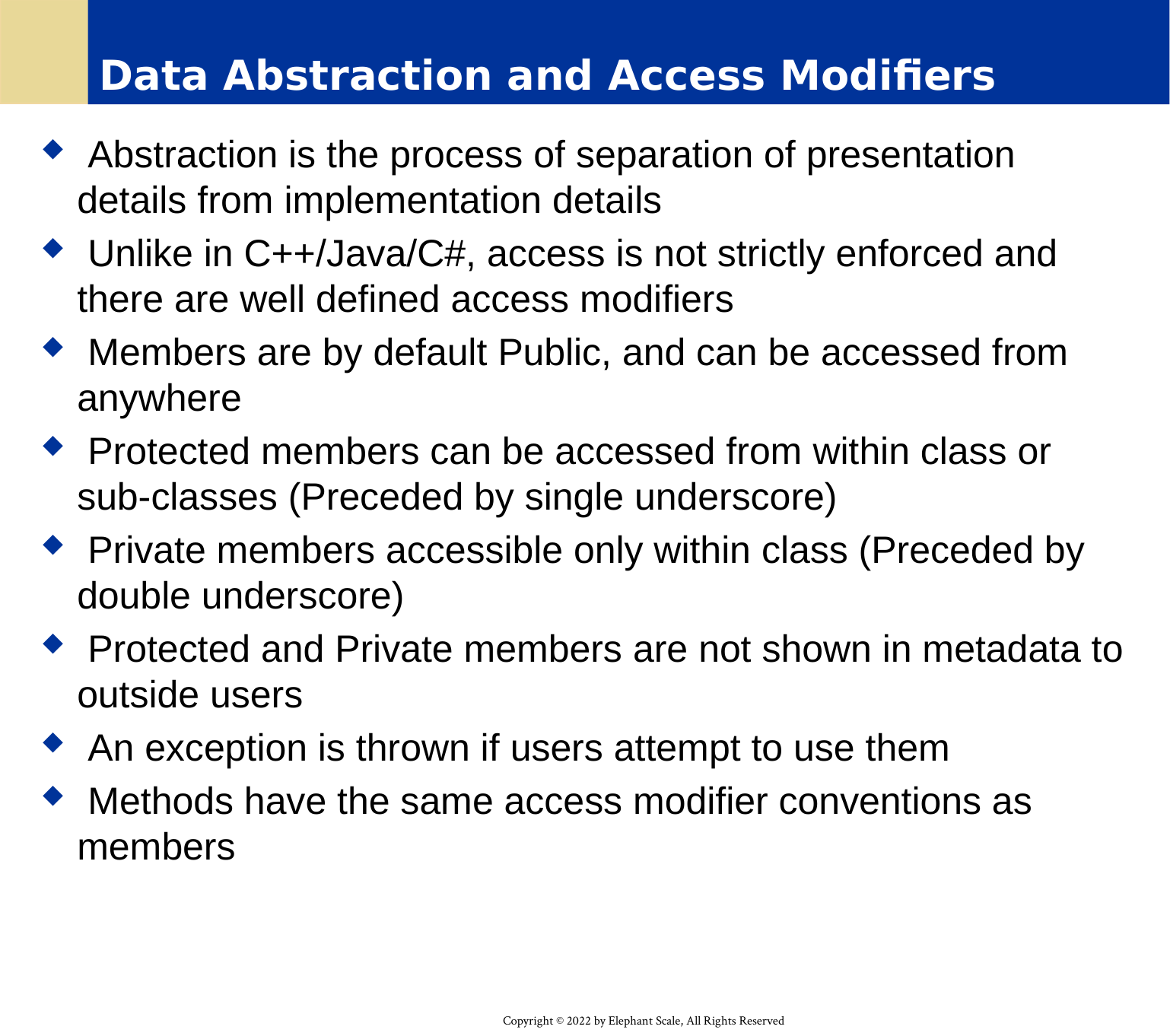

# Data Abstraction and Access Modifiers
 Abstraction is the process of separation of presentation details from implementation details
 Unlike in C++/Java/C#, access is not strictly enforced and there are well defined access modifiers
 Members are by default Public, and can be accessed from anywhere
 Protected members can be accessed from within class or sub-classes (Preceded by single underscore)
 Private members accessible only within class (Preceded by double underscore)
 Protected and Private members are not shown in metadata to outside users
 An exception is thrown if users attempt to use them
 Methods have the same access modifier conventions as members
Copyright © 2022 by Elephant Scale, All Rights Reserved